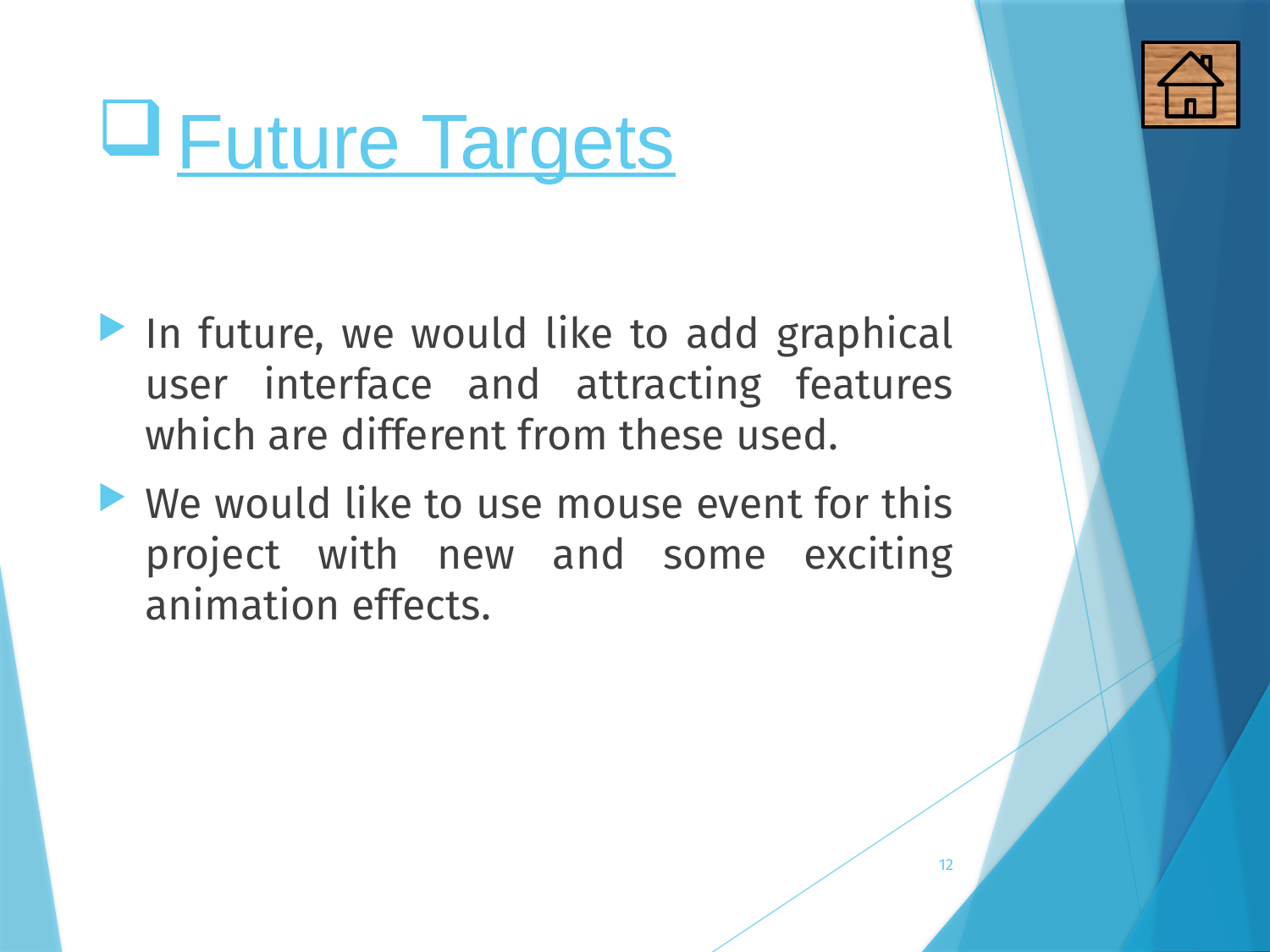

# Future Targets
In future, we would like to add graphical user interface and attracting features which are different from these used.
We would like to use mouse event for this project with new and some exciting animation effects.
12